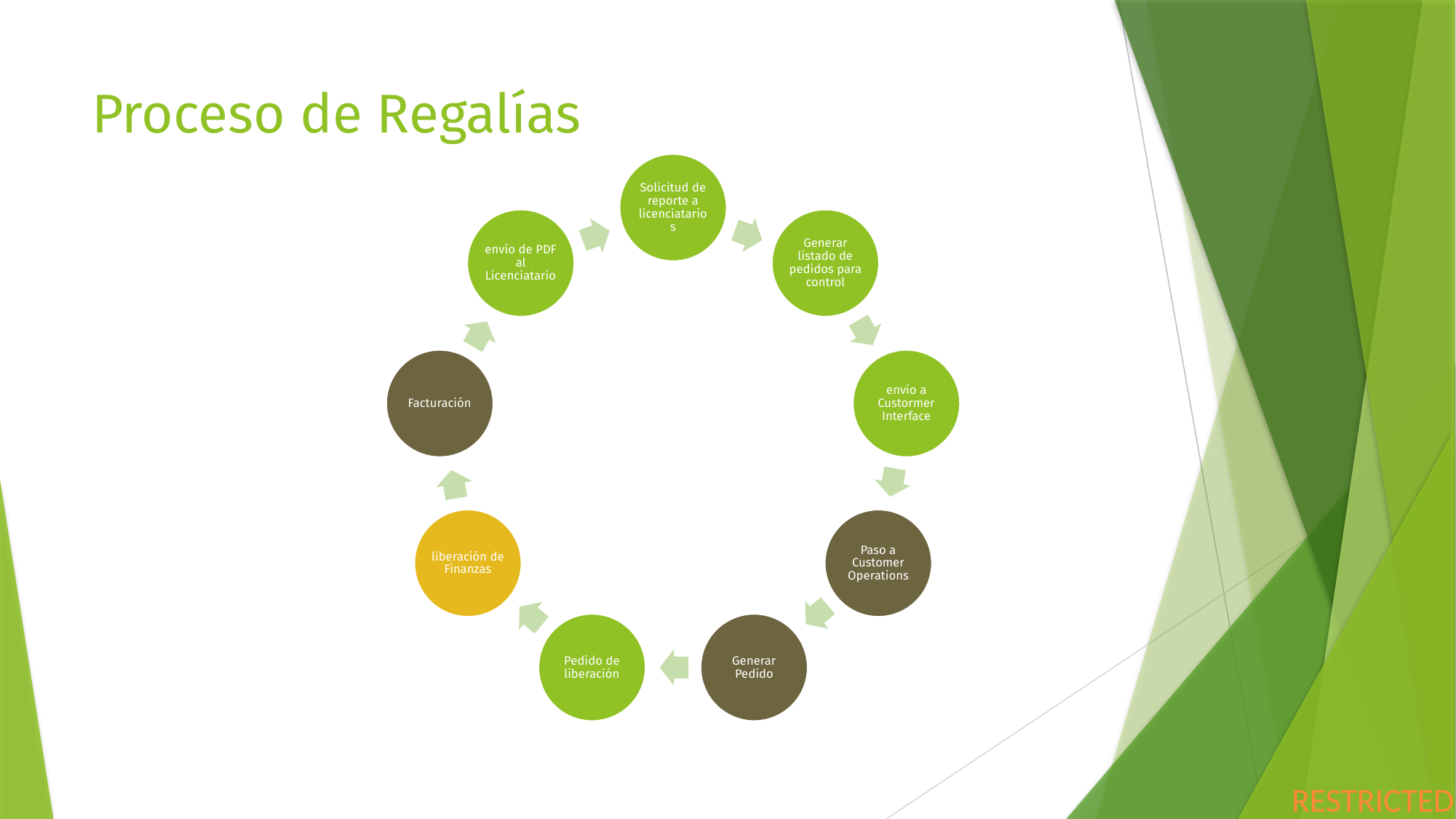

# Proceso de Regalías
Solicitud de reporte a licenciatarios

Generar listado de pedidos para control

envío a Custormer Interface

Paso a Customer Operations

Generar Pedido

Pedido de liberación

liberación de Finanzas

Facturación

envío de PDF al Licenciatario